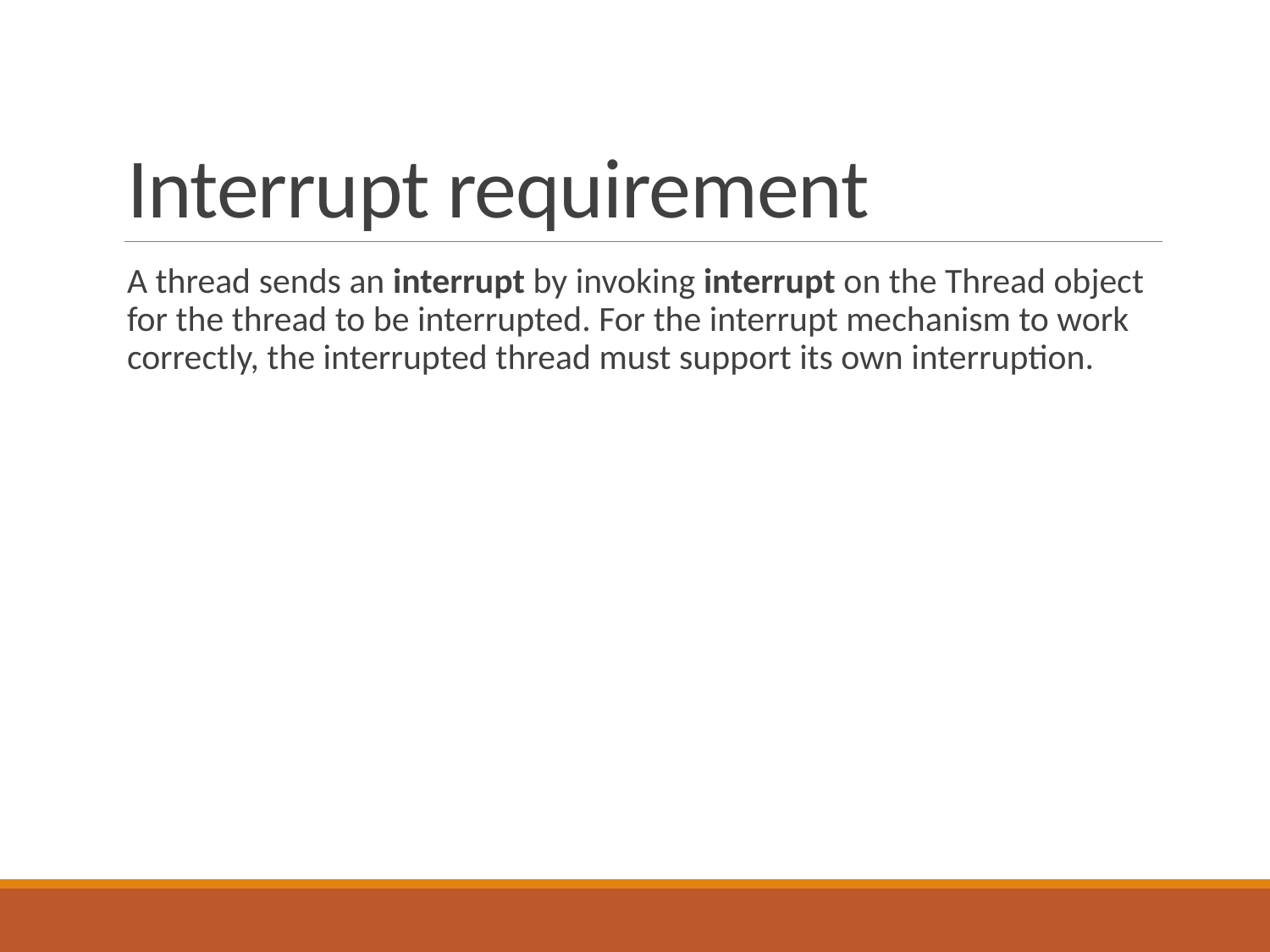

# Interrupt requirement
A thread sends an interrupt by invoking interrupt on the Thread object for the thread to be interrupted. For the interrupt mechanism to work correctly, the interrupted thread must support its own interruption.